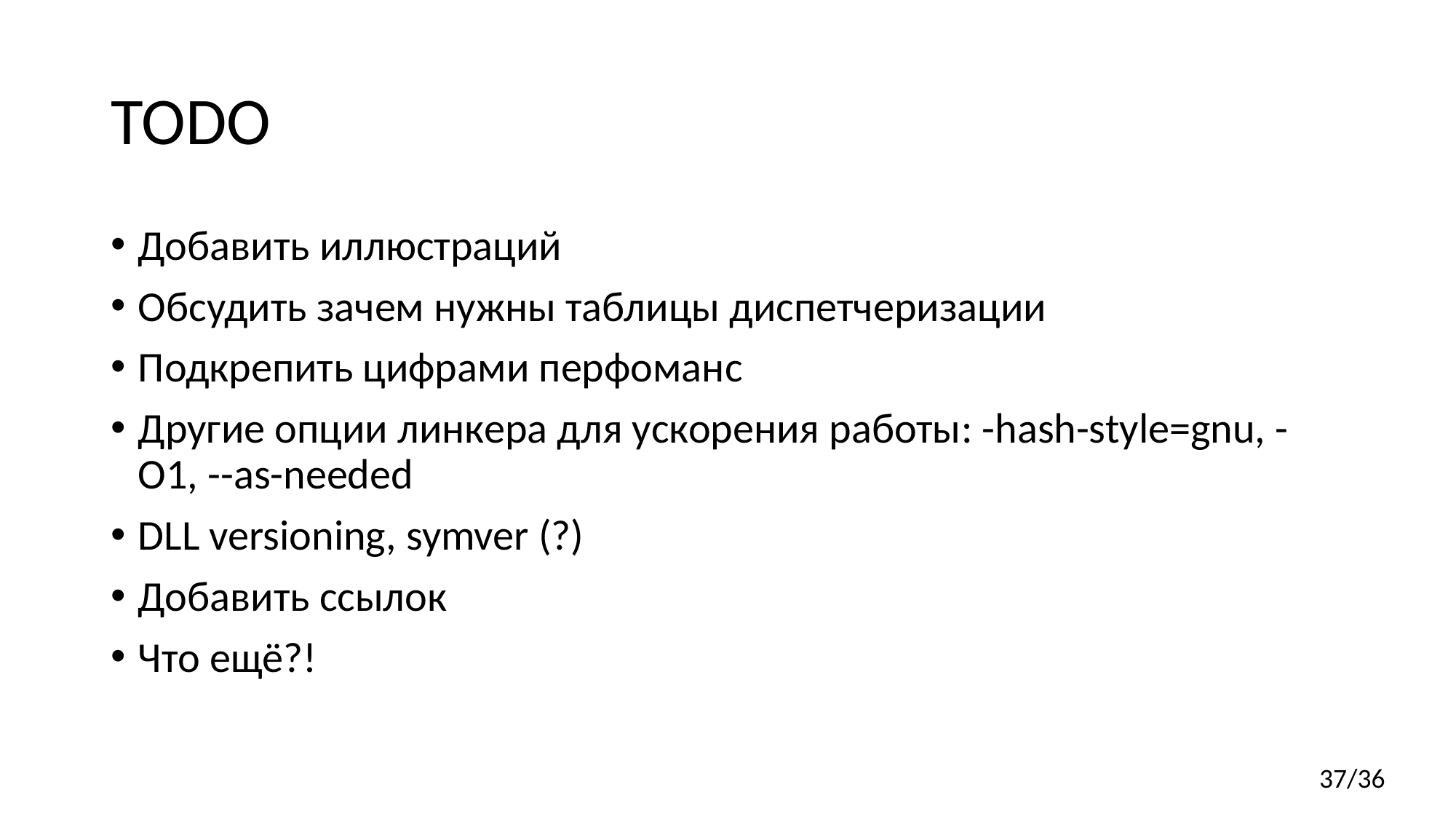

# TODO
Добавить иллюстраций
Обсудить зачем нужны таблицы диспетчеризации
Подкрепить цифрами перфоманс
Другие опции линкера для ускорения работы: -hash-style=gnu, -O1, --as-needed
DLL versioning, symver (?)
Добавить ссылок
Что ещё?!